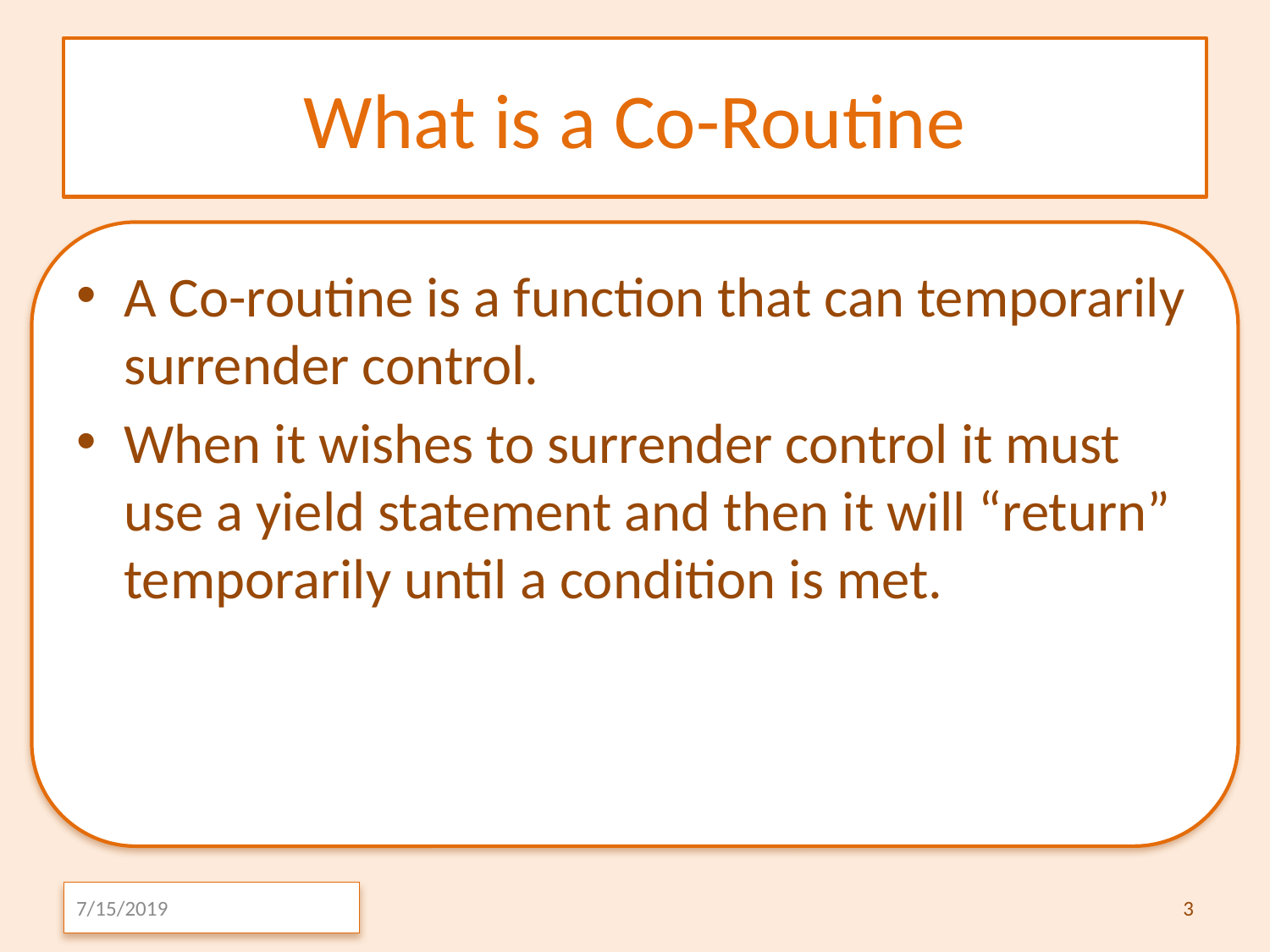

# What is a Co-Routine
A Co-routine is a function that can temporarily surrender control.
When it wishes to surrender control it must use a yield statement and then it will “return” temporarily until a condition is met.
7/15/2019
3